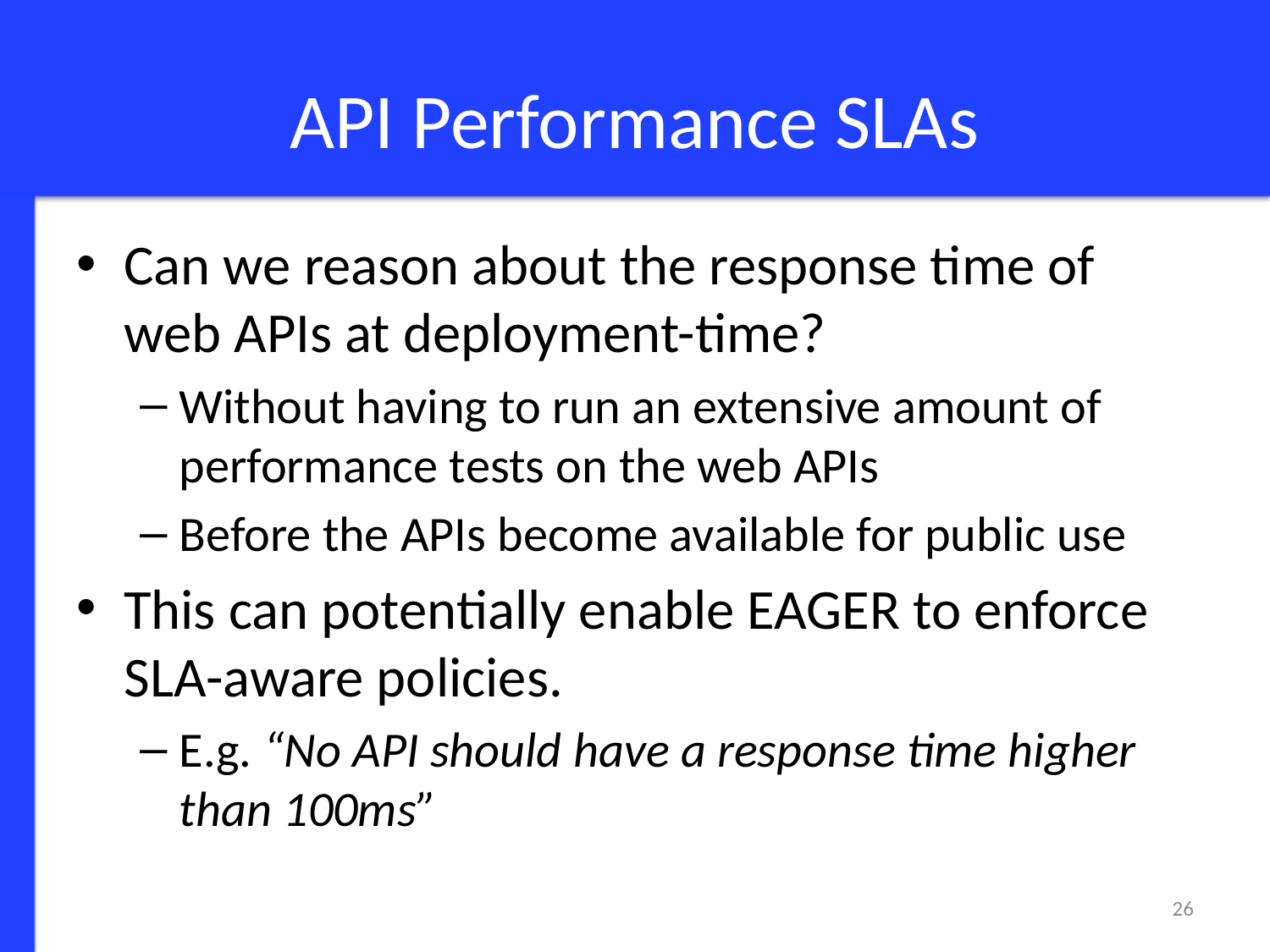

# API Performance SLAs
Can we reason about the response time of web APIs at deployment-time?
Without having to run an extensive amount of performance tests on the web APIs
Before the APIs become available for public use
This can potentially enable EAGER to enforce SLA-aware policies.
E.g. “No API should have a response time higher than 100ms”
26